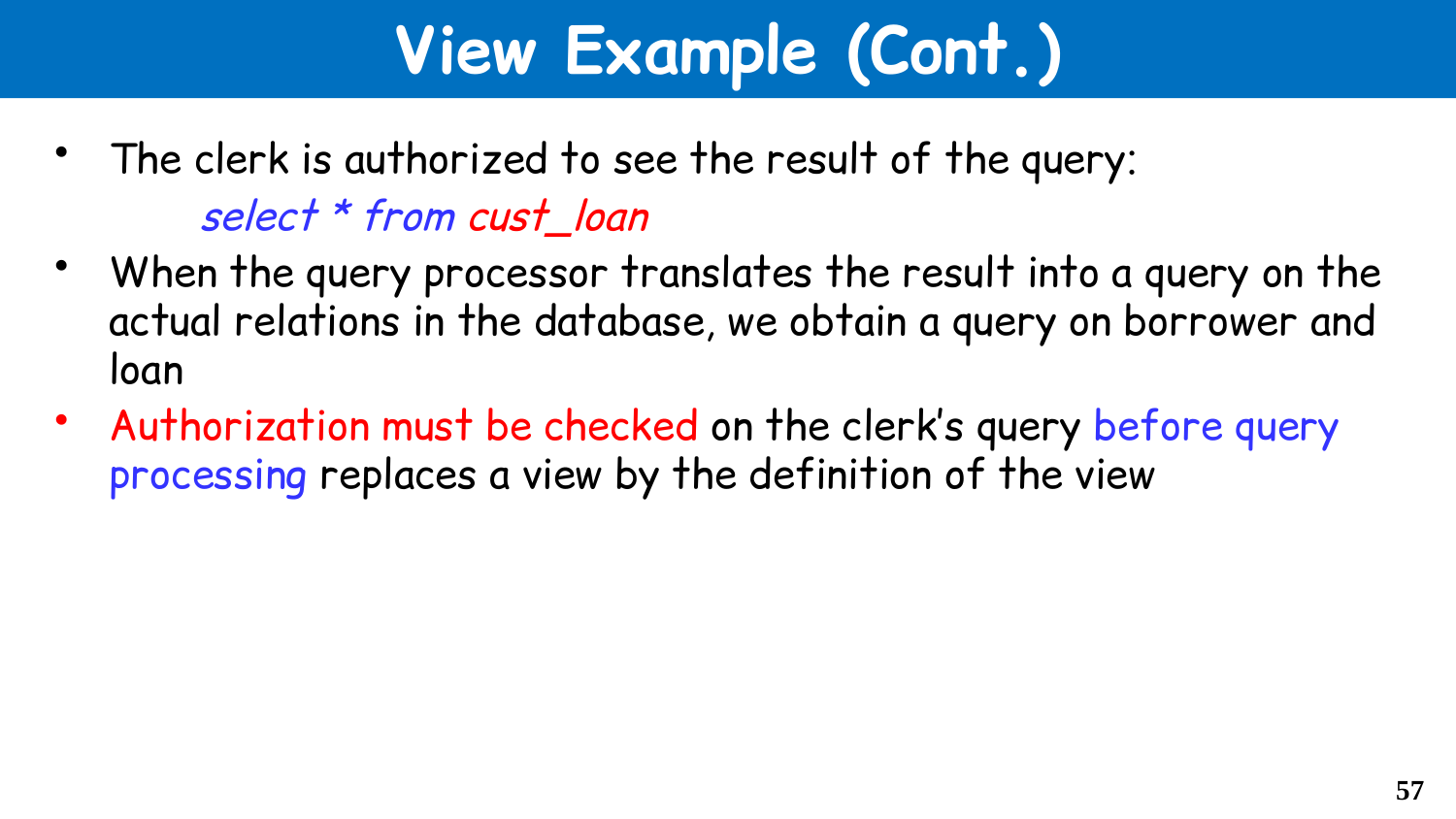

# View Example (Cont.)
The clerk is authorized to see the result of the query:
	select * from cust_loan
When the query processor translates the result into a query on the actual relations in the database, we obtain a query on borrower and loan
Authorization must be checked on the clerk’s query before query processing replaces a view by the definition of the view